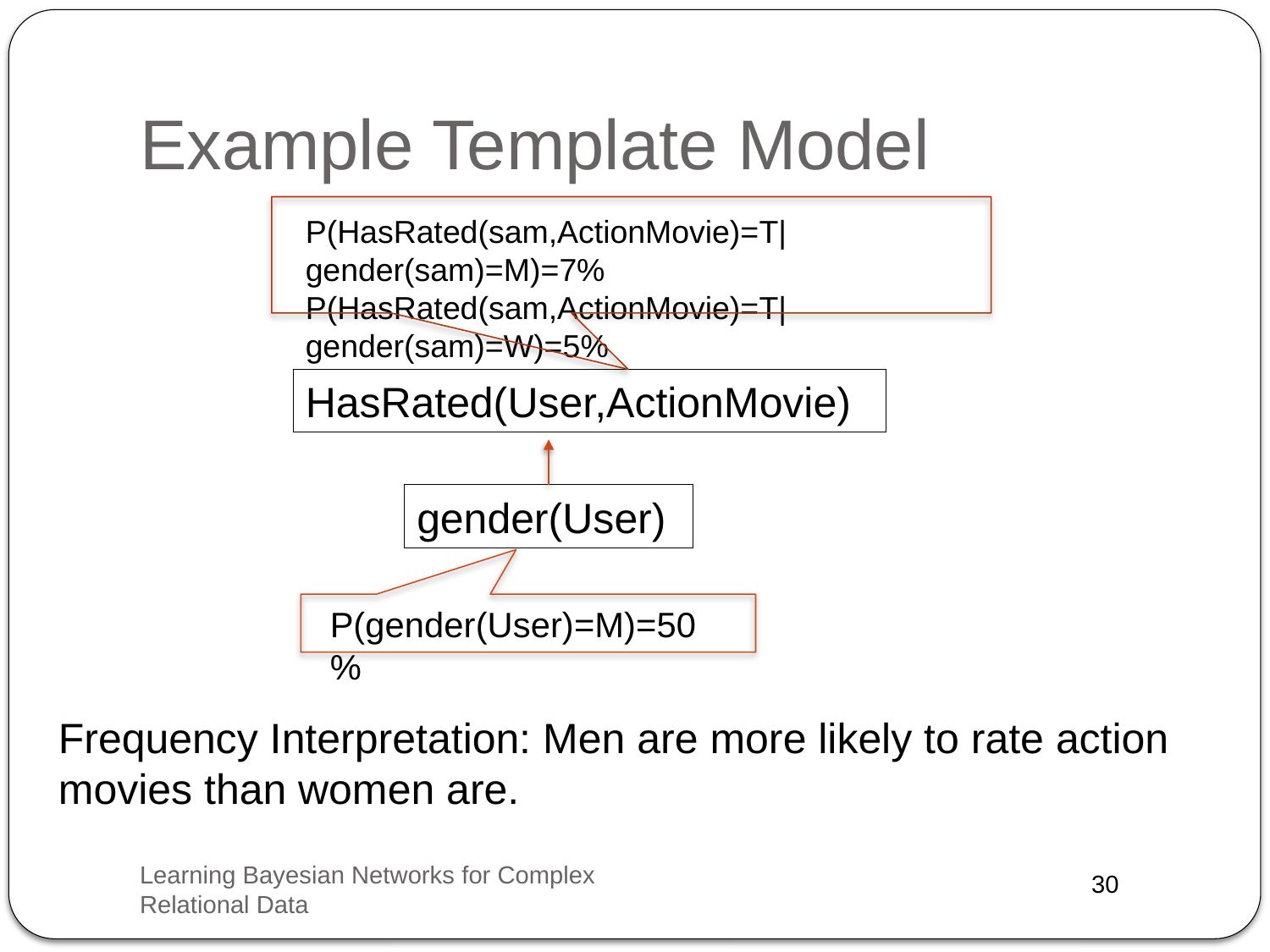

# Example Template Model

P(HasRated(sam,ActionMovie)=T|gender(sam)=M)=7%
P(HasRated(sam,ActionMovie)=T|gender(sam)=W)=5%
HasRated(User,ActionMovie)
gender(User)

P(gender(User)=M)=50%
Frequency Interpretation: Men are more likely to rate action movies than women are.
Learning Bayesian Networks for Complex Relational Data